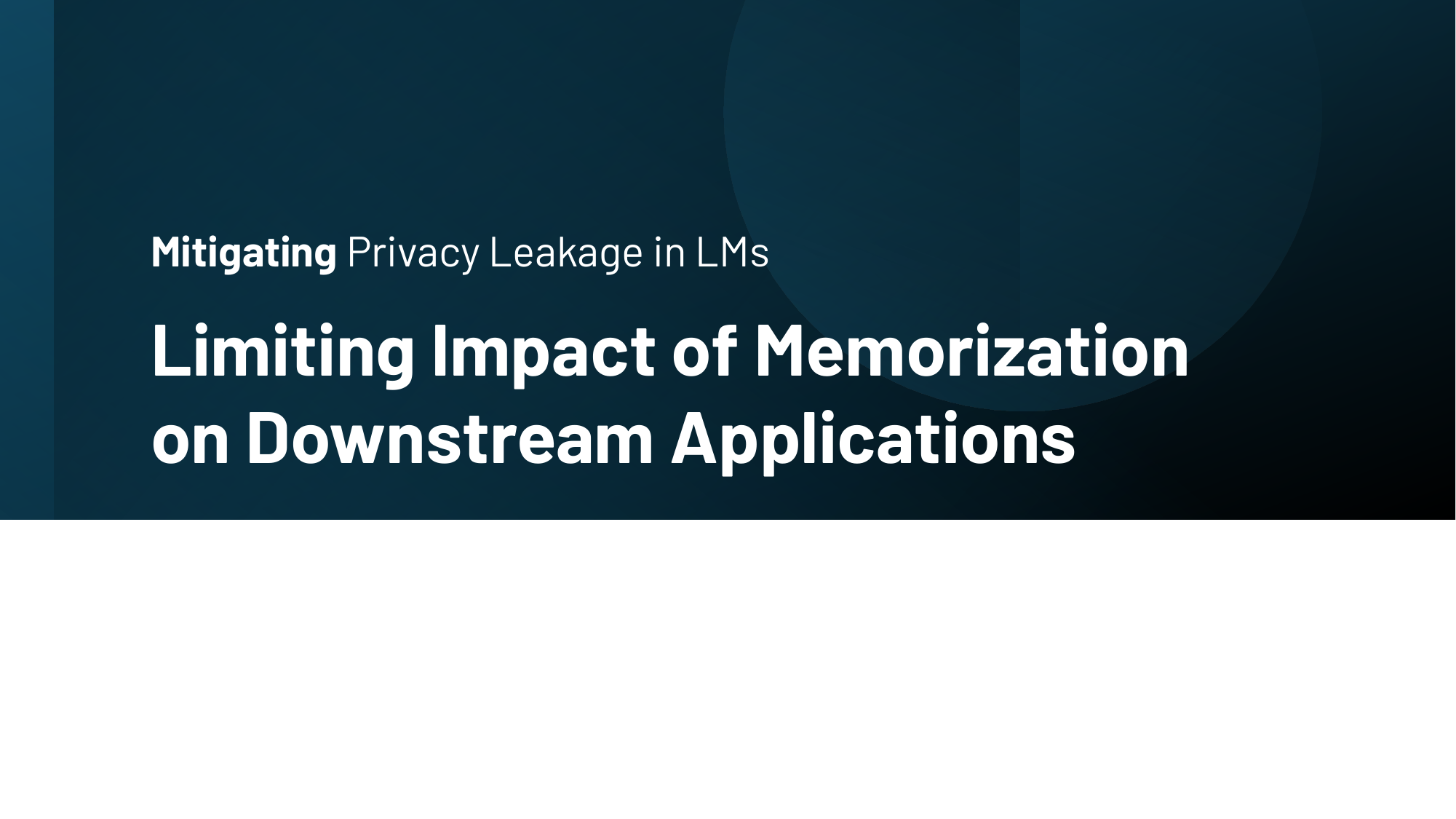

Mitigating Privacy Leakage in LMs
Limiting Impact of Memorization on Downstream Applications